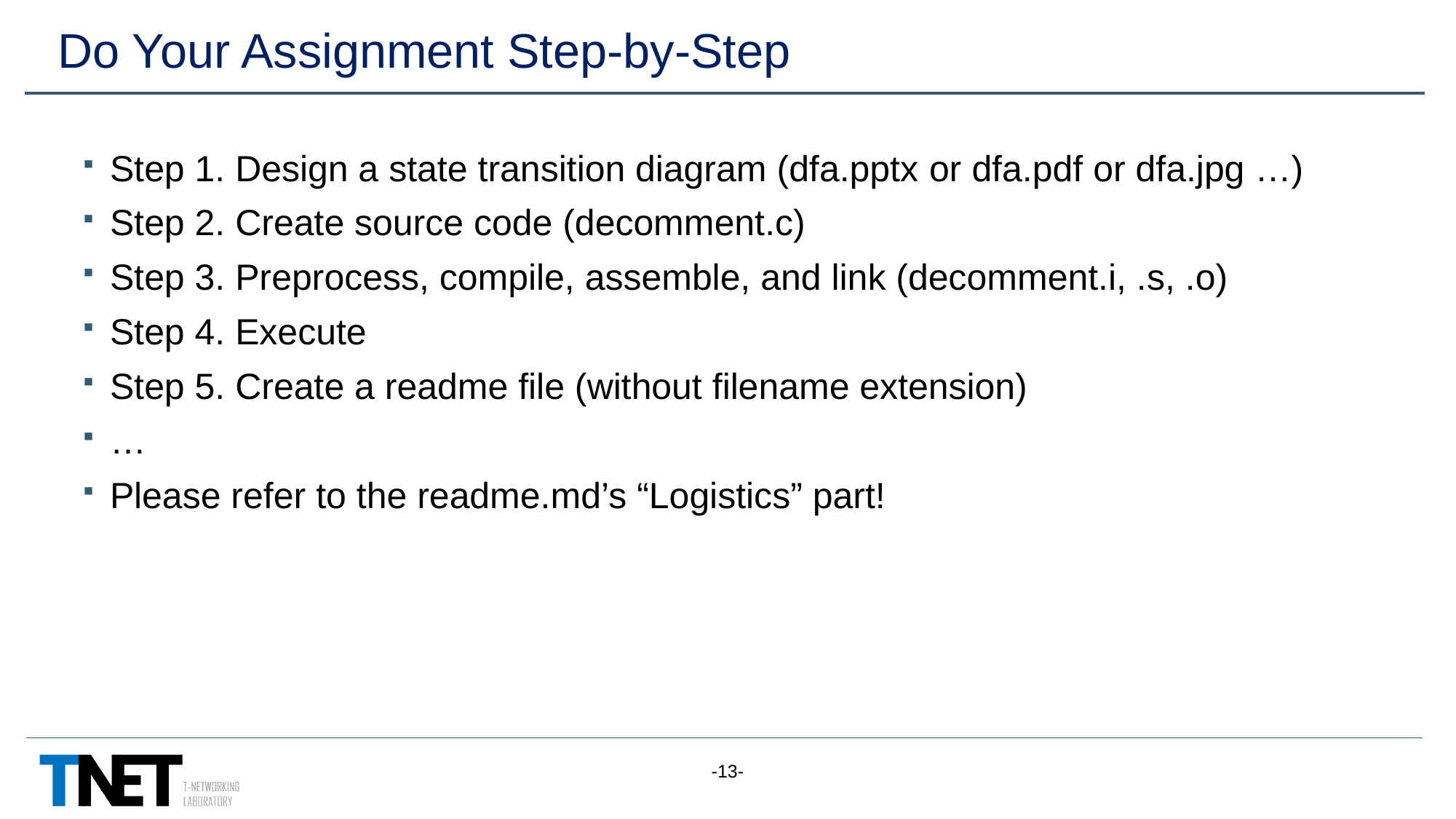

# Do Your Assignment Step-by-Step
Step 1. Design a state transition diagram (dfa.pptx or dfa.pdf or dfa.jpg …)
Step 2. Create source code (decomment.c)
Step 3. Preprocess, compile, assemble, and link (decomment.i, .s, .o)
Step 4. Execute
Step 5. Create a readme file (without filename extension)
…
Please refer to the readme.md’s “Logistics” part!
-13-